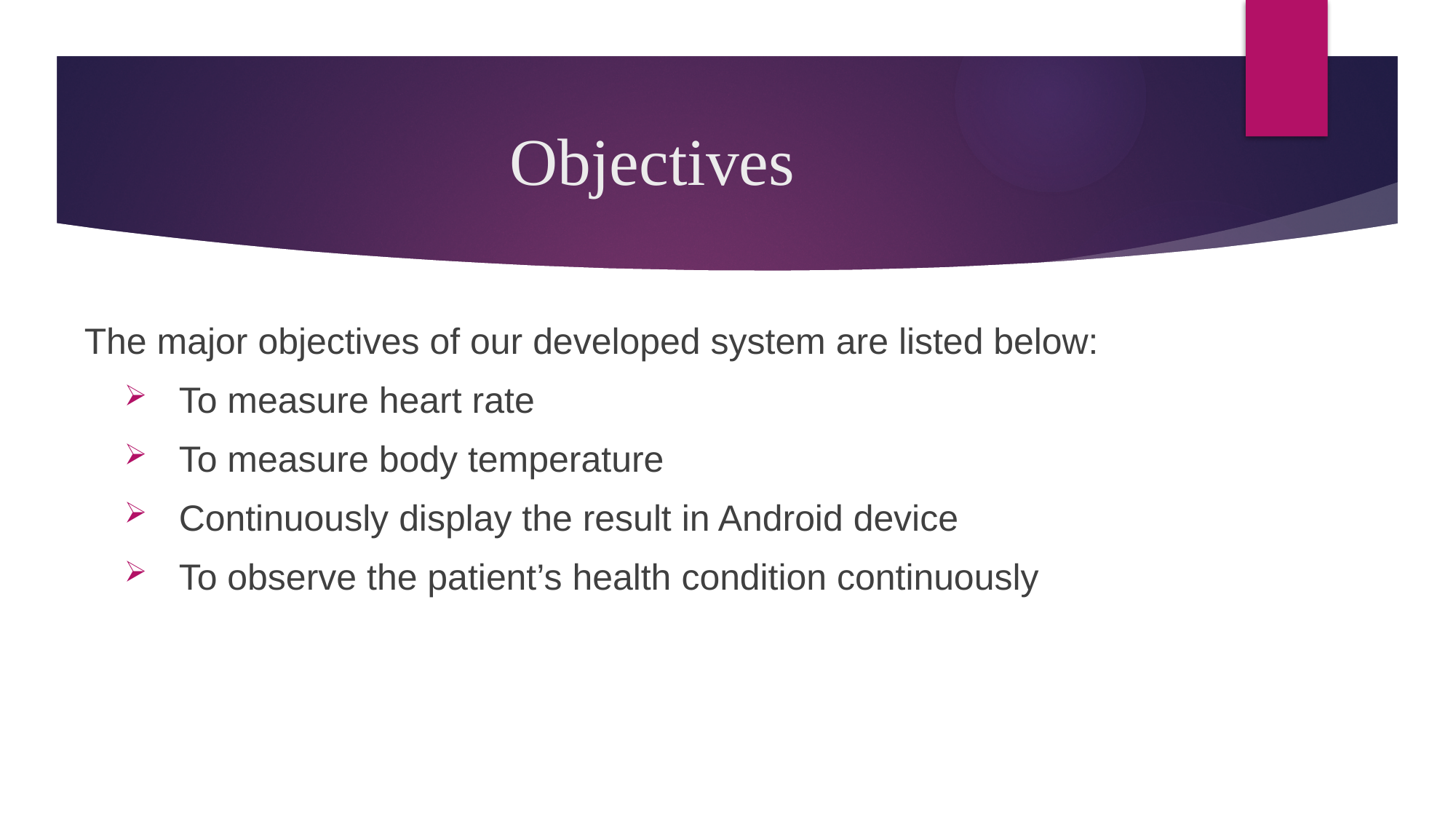

# Objectives
 The major objectives of our developed system are listed below:
To measure heart rate
To measure body temperature
Continuously display the result in Android device
To observe the patient’s health condition continuously